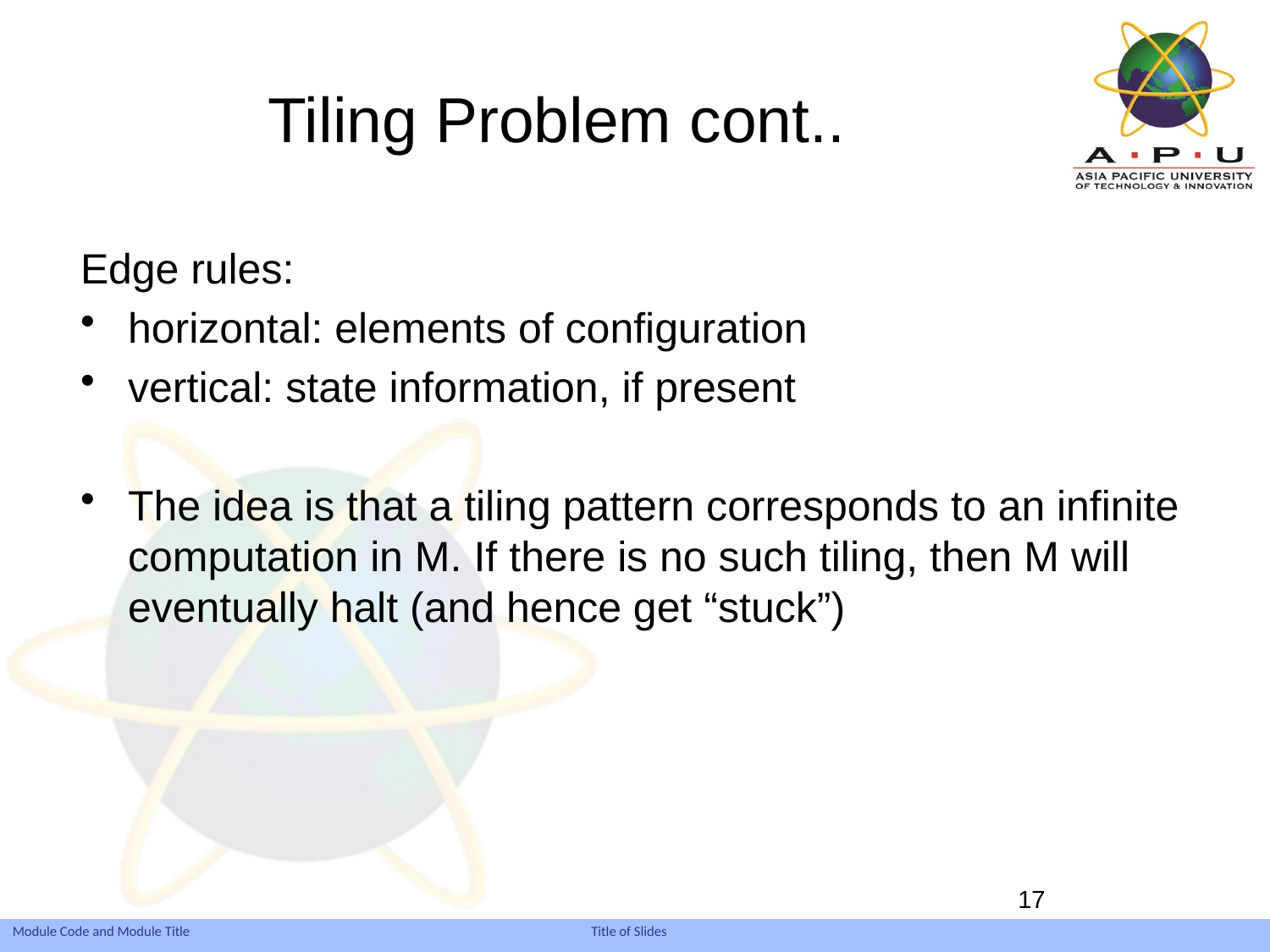

# Tiling Problem cont..
Edge rules:
horizontal: elements of configuration
vertical: state information, if present

The idea is that a tiling pattern corresponds to an infinite computation in M. If there is no such tiling, then M will eventually halt (and hence get “stuck”)
17